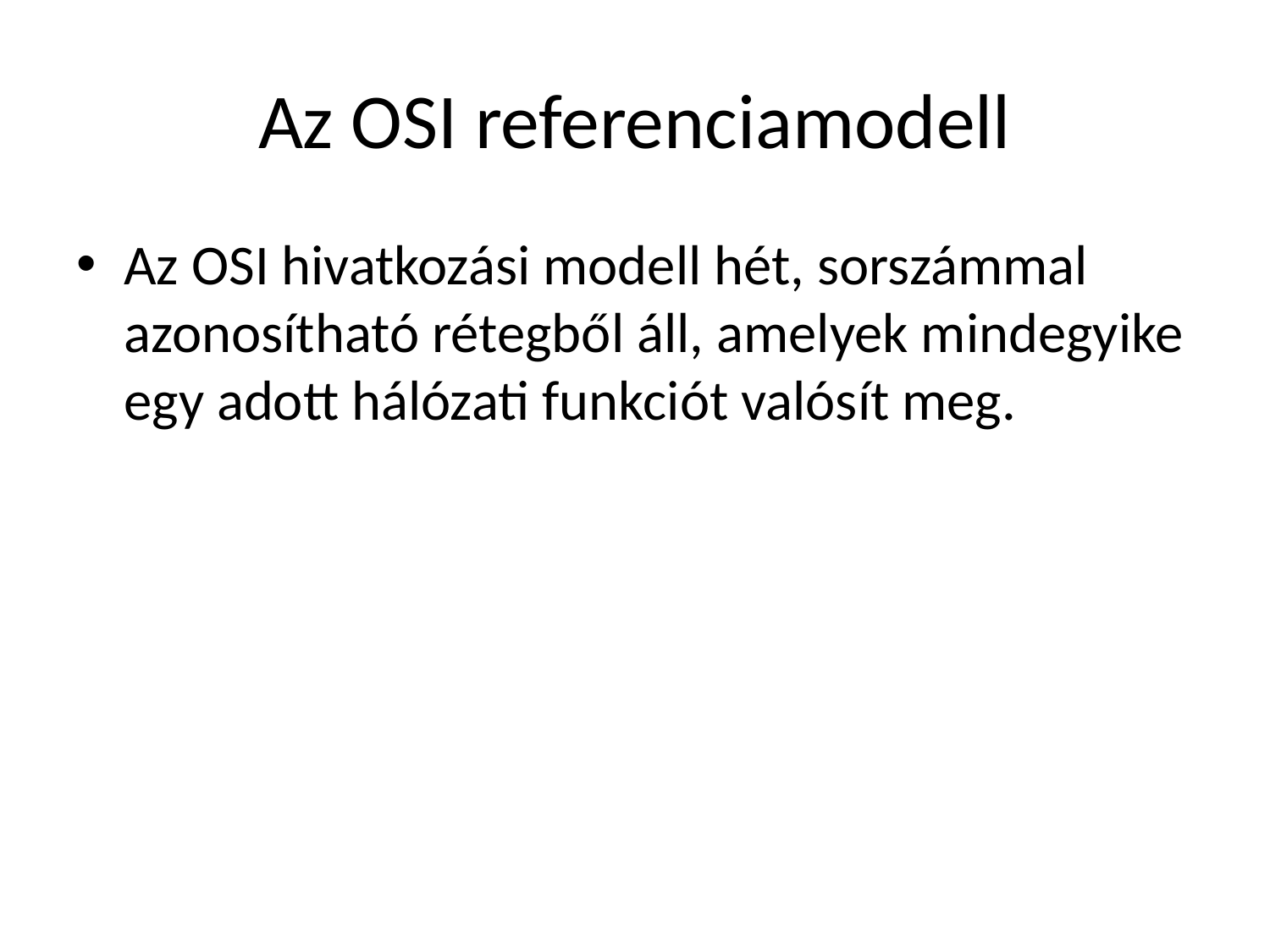

# Az OSI referenciamodell
Az OSI hivatkozási modell hét, sorszámmal azonosítható rétegből áll, amelyek mindegyike egy adott hálózati funkciót valósít meg.